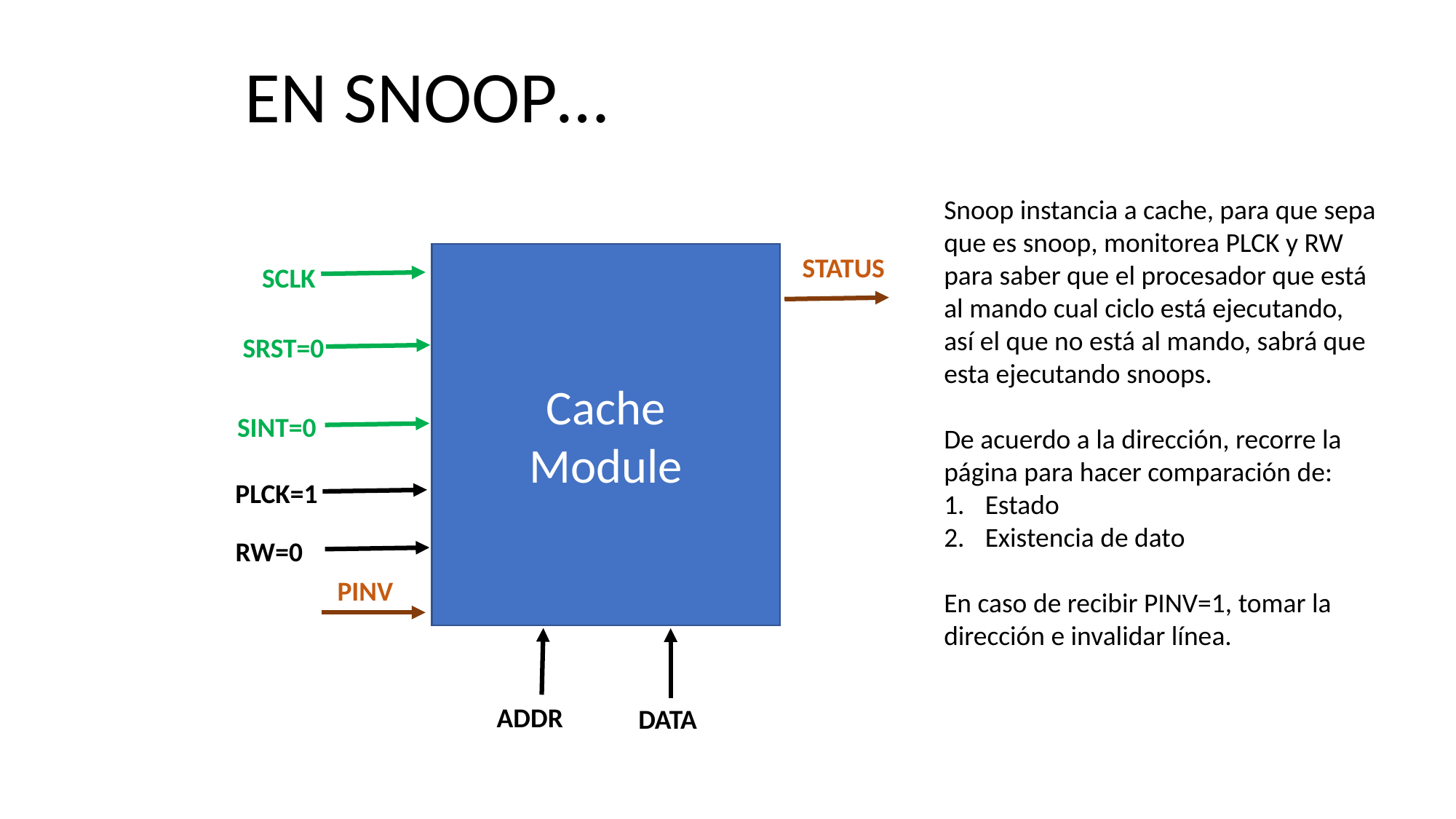

EN SNOOP…
Snoop instancia a cache, para que sepa que es snoop, monitorea PLCK y RW para saber que el procesador que está al mando cual ciclo está ejecutando, así el que no está al mando, sabrá que esta ejecutando snoops.

De acuerdo a la dirección, recorre la página para hacer comparación de:
Estado
Existencia de dato

En caso de recibir PINV=1, tomar la dirección e invalidar línea.
Cache
Module
STATUS
SCLK
SRST=0
SINT=0
PLCK=1
RW=0
PINV
ADDR
DATA